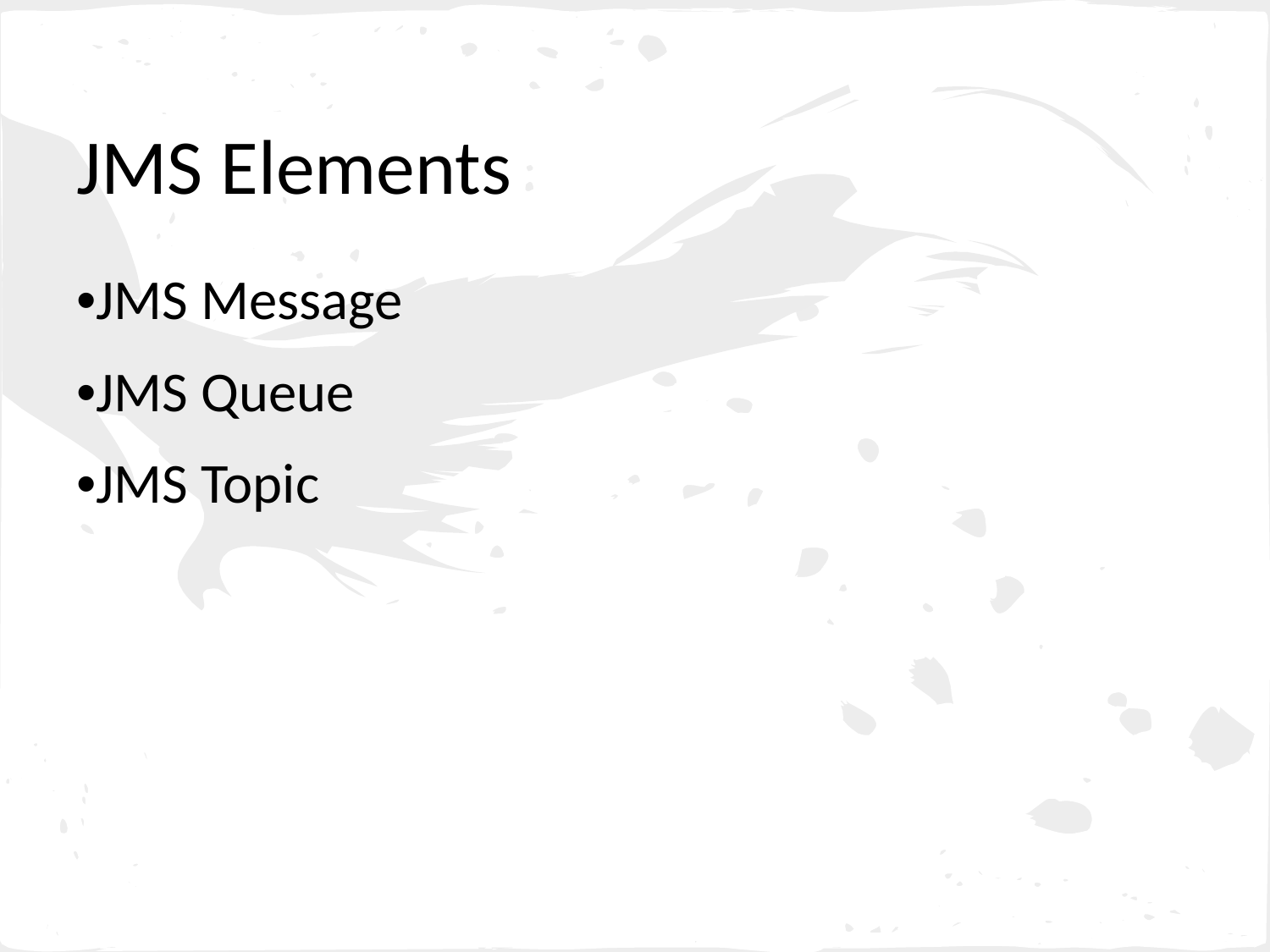

# JMS Elements
•JMS Message
•JMS Queue
•JMS Topic